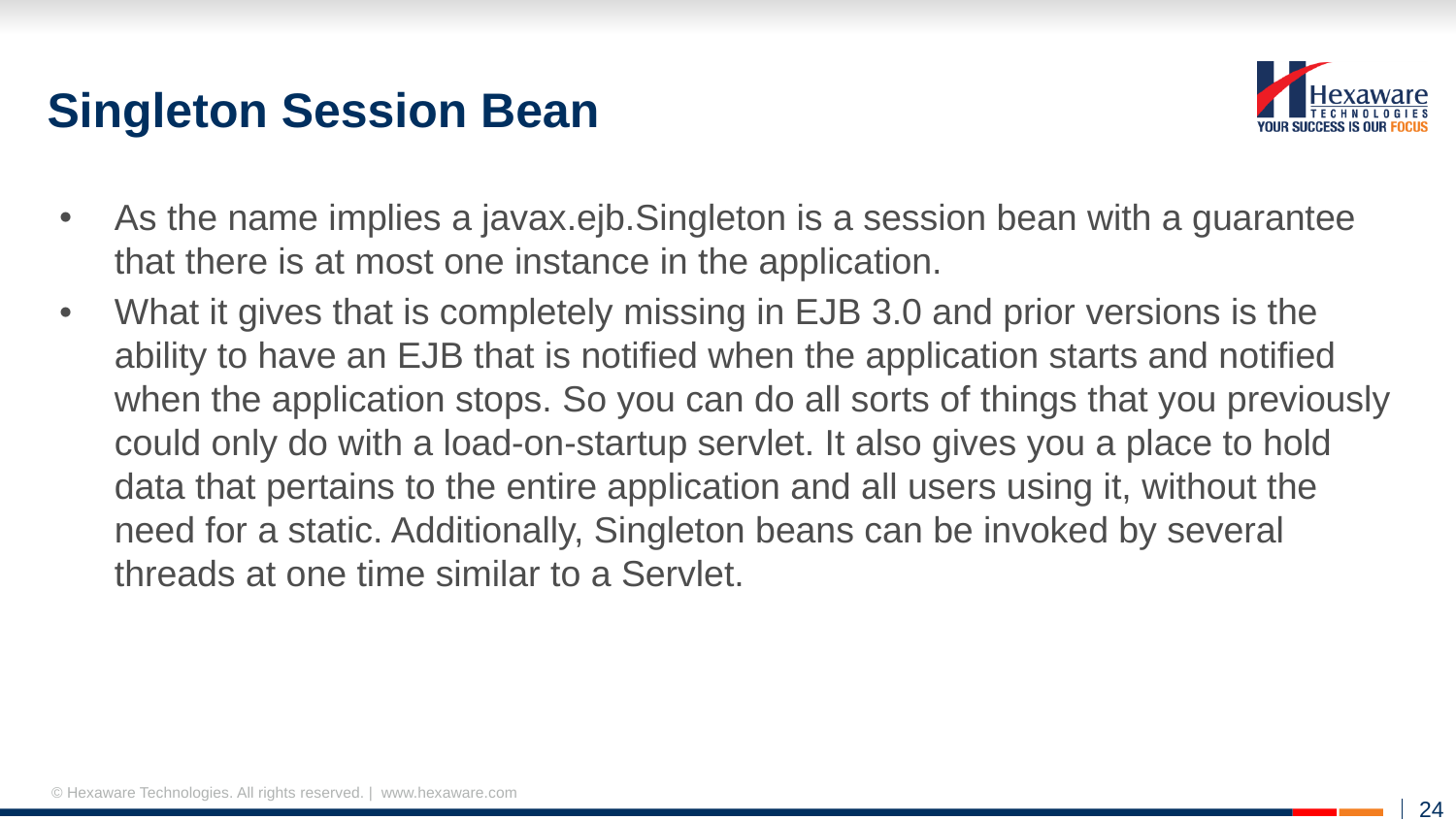

# Singleton Session Bean
As the name implies a javax.ejb.Singleton is a session bean with a guarantee that there is at most one instance in the application.
What it gives that is completely missing in EJB 3.0 and prior versions is the ability to have an EJB that is notified when the application starts and notified when the application stops. So you can do all sorts of things that you previously could only do with a load-on-startup servlet. It also gives you a place to hold data that pertains to the entire application and all users using it, without the need for a static. Additionally, Singleton beans can be invoked by several threads at one time similar to a Servlet.